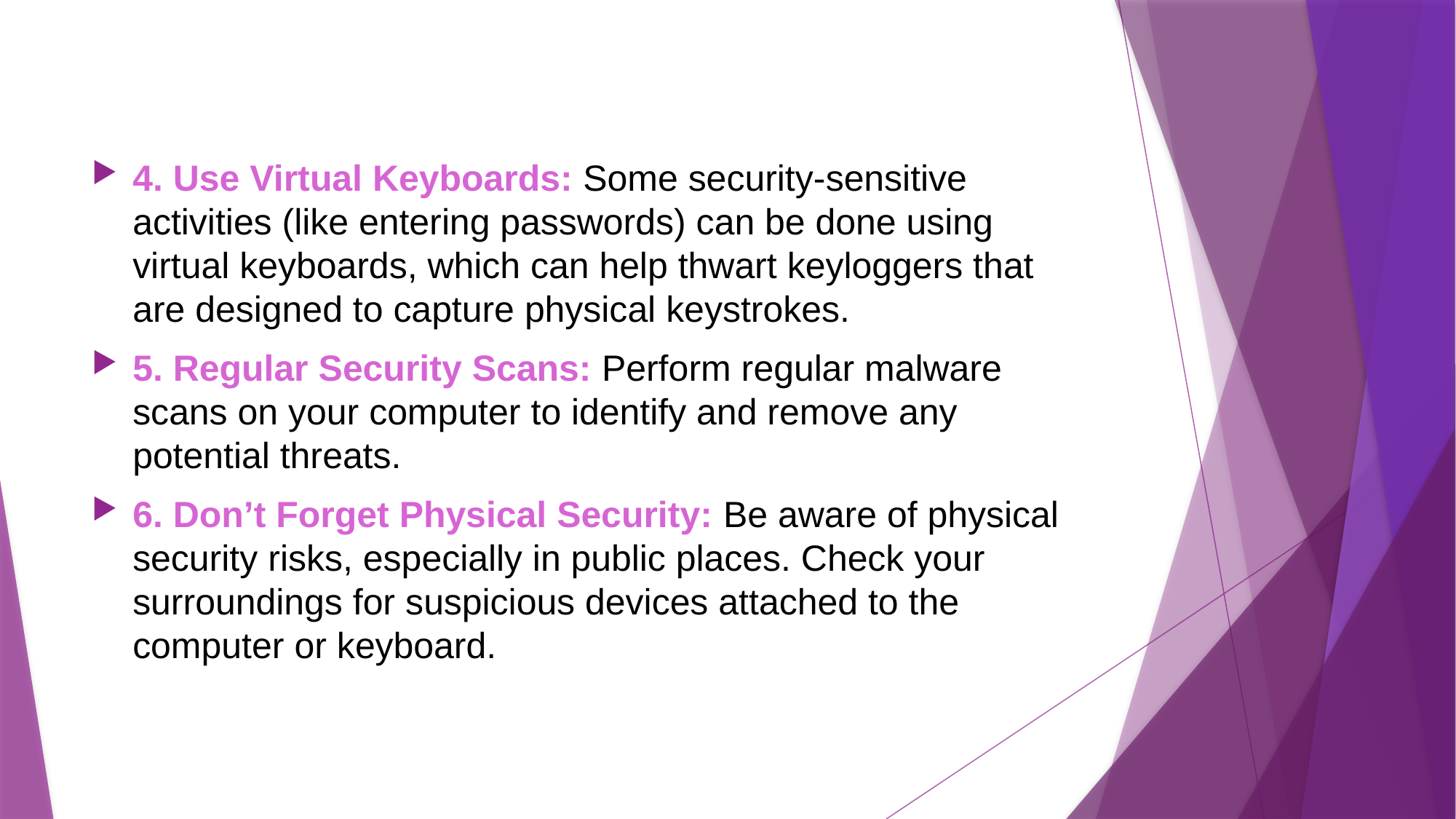

4. Use Virtual Keyboards: Some security-sensitive activities (like entering passwords) can be done using virtual keyboards, which can help thwart keyloggers that are designed to capture physical keystrokes.
5. Regular Security Scans: Perform regular malware scans on your computer to identify and remove any potential threats.
6. Don’t Forget Physical Security: Be aware of physical security risks, especially in public places. Check your surroundings for suspicious devices attached to the computer or keyboard.